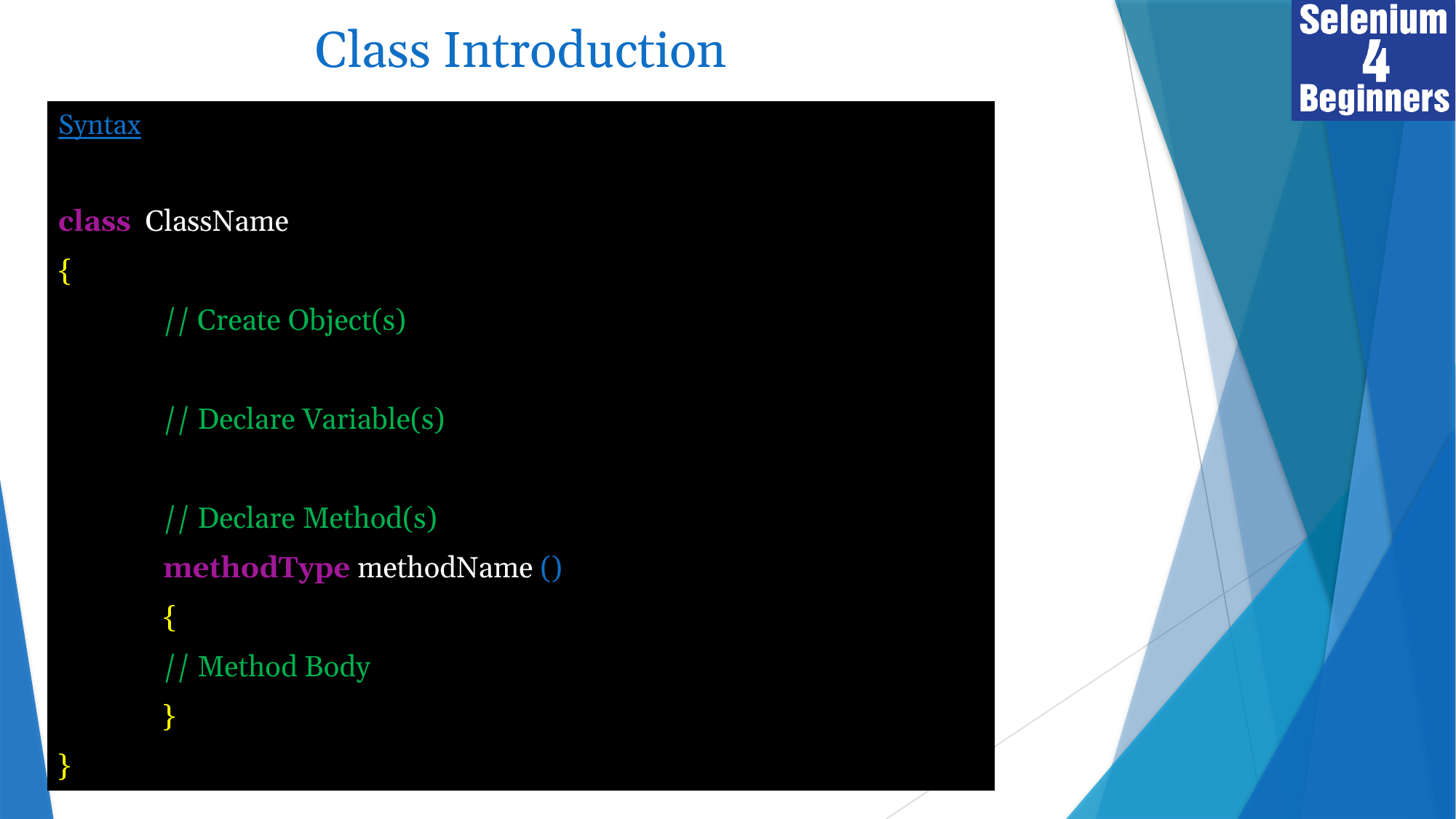

# Class Introduction
Syntax

class  ClassName
{
	// Create Object(s)

	// Declare Variable(s)

	// Declare Method(s)
	methodType methodName ()
	{
		// Method Body
	}
}